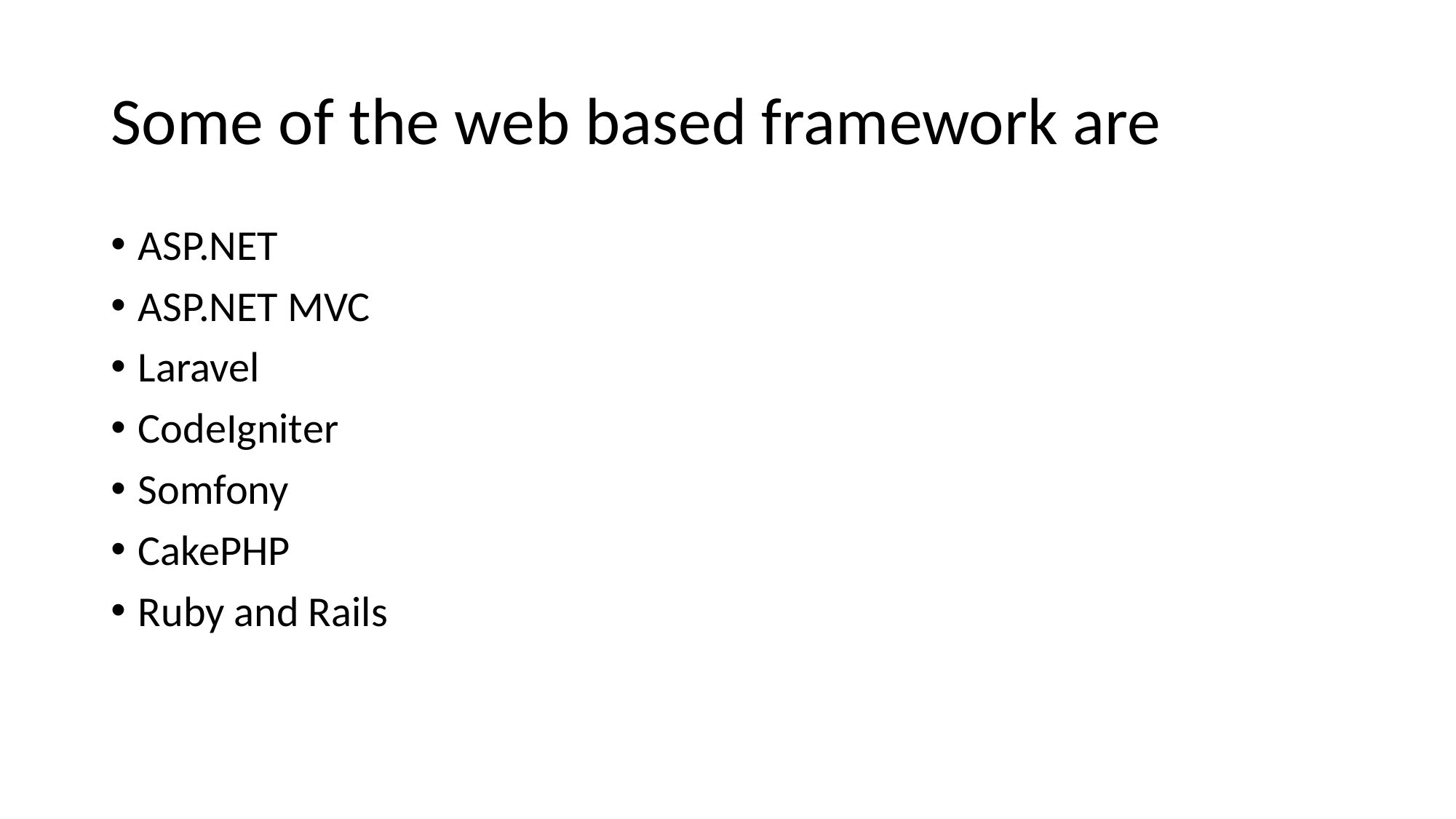

# Some of the web based framework are
ASP.NET
ASP.NET MVC
Laravel
CodeIgniter
Somfony
CakePHP
Ruby and Rails